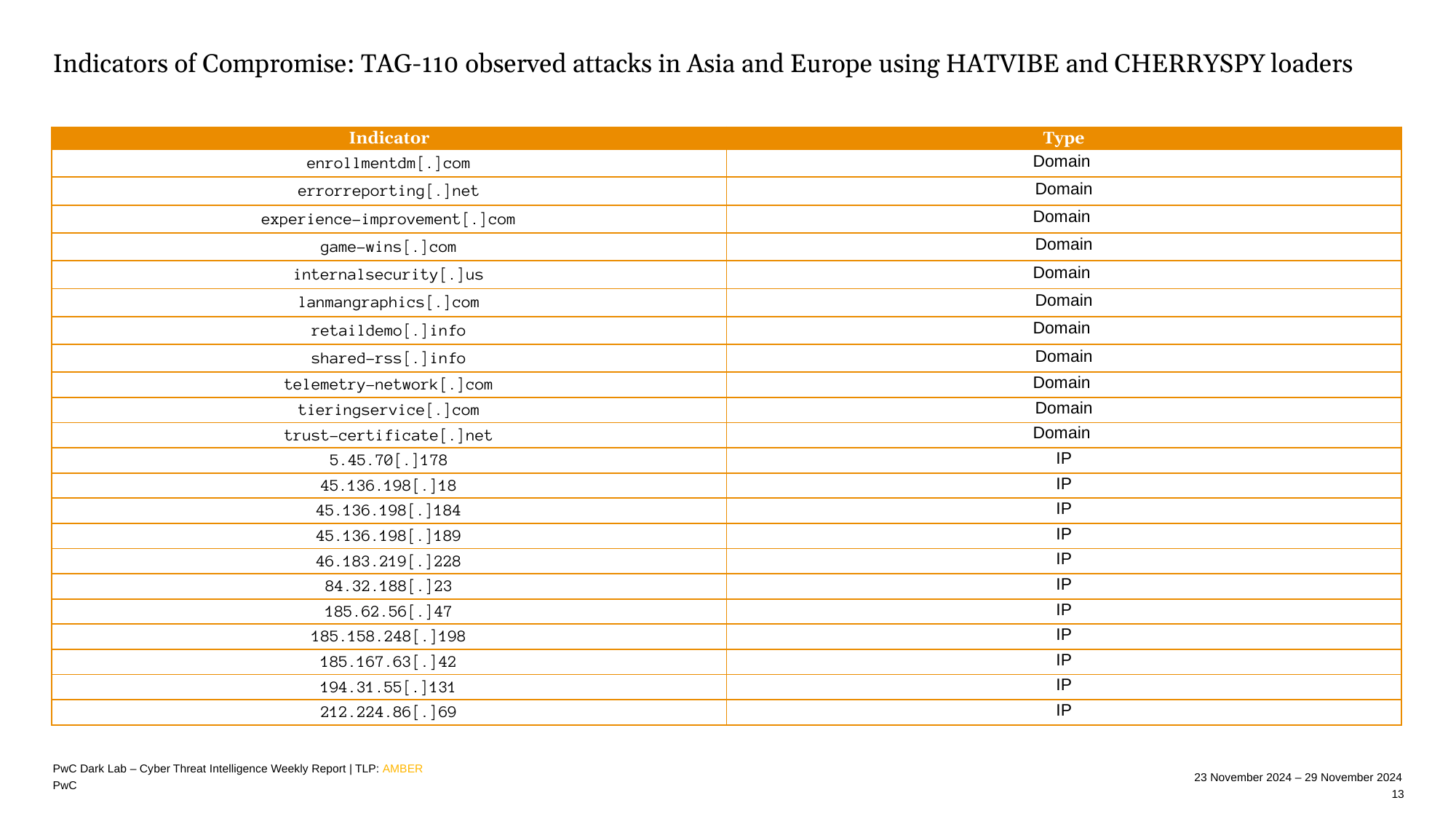

# Indicators of Compromise: TAG-110 observed attacks in Asia and Europe using HATVIBE and CHERRYSPY loaders

| Indicator | Type |
| --- | --- |
| enrollmentdm[.]com | Domain |
| errorreporting[.]net | Domain |
| experience-improvement[.]com | Domain |
| game-wins[.]com | Domain |
| internalsecurity[.]us | Domain |
| lanmangraphics[.]com | Domain |
| retaildemo[.]info | Domain |
| shared-rss[.]info | Domain |
| telemetry-network[.]com | Domain |
| tieringservice[.]com | Domain |
| trust-certificate[.]net | Domain |
| 5.45.70[.]178 | IP |
| 45.136.198[.]18 | IP |
| 45.136.198[.]184 | IP |
| 45.136.198[.]189 | IP |
| 46.183.219[.]228 | IP |
| 84.32.188[.]23 | IP |
| 185.62.56[.]47 | IP |
| 185.158.248[.]198 | IP |
| 185.167.63[.]42 | IP |
| 194.31.55[.]131 | IP |
| 212.224.86[.]69 | IP |
PwC Dark Lab – Cyber Threat Intelligence Weekly Report | TLP: AMBER
23 November 2024 – 29 November 2024
13